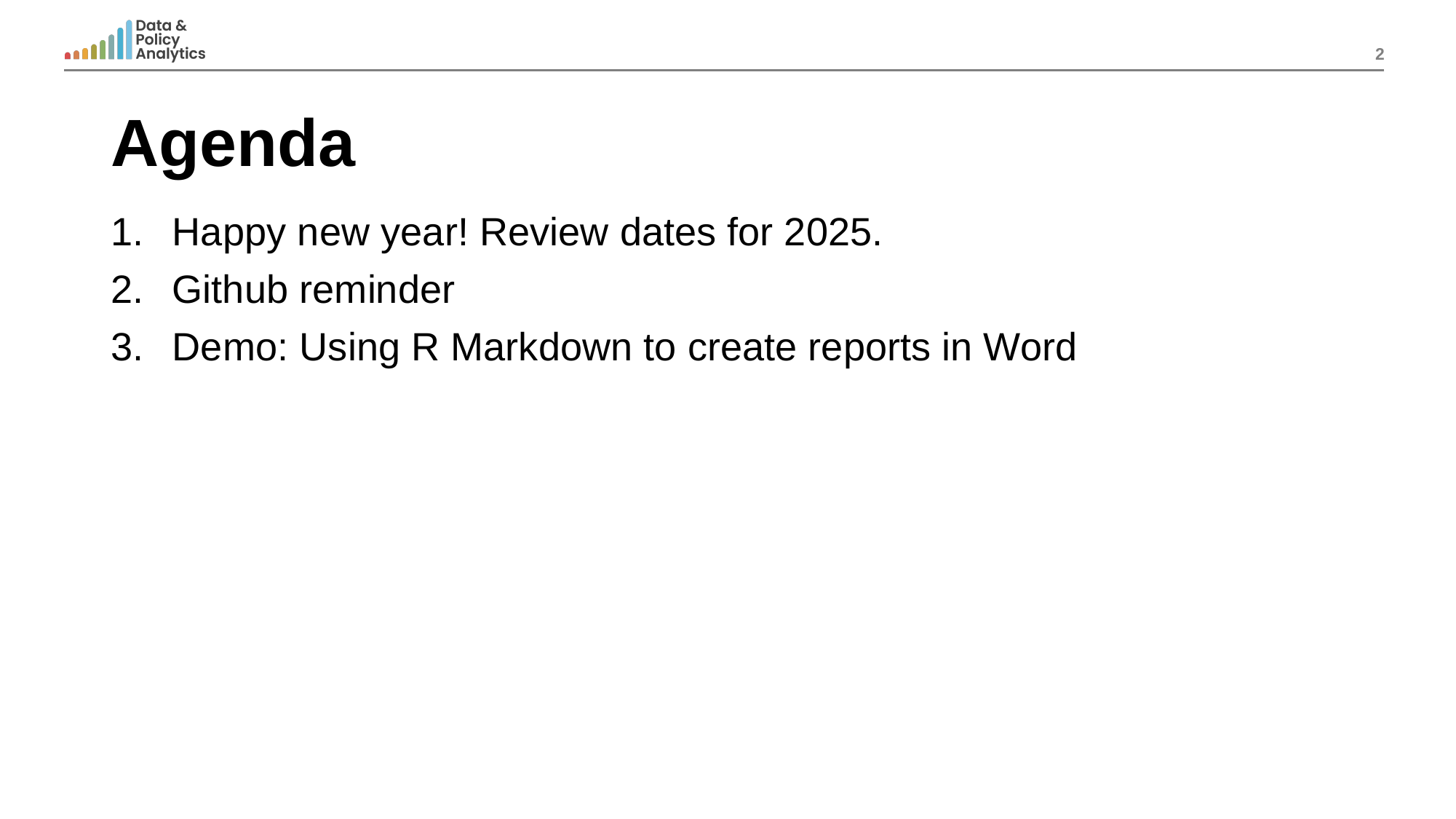

2
# Agenda
Happy new year! Review dates for 2025.
Github reminder
Demo: Using R Markdown to create reports in Word